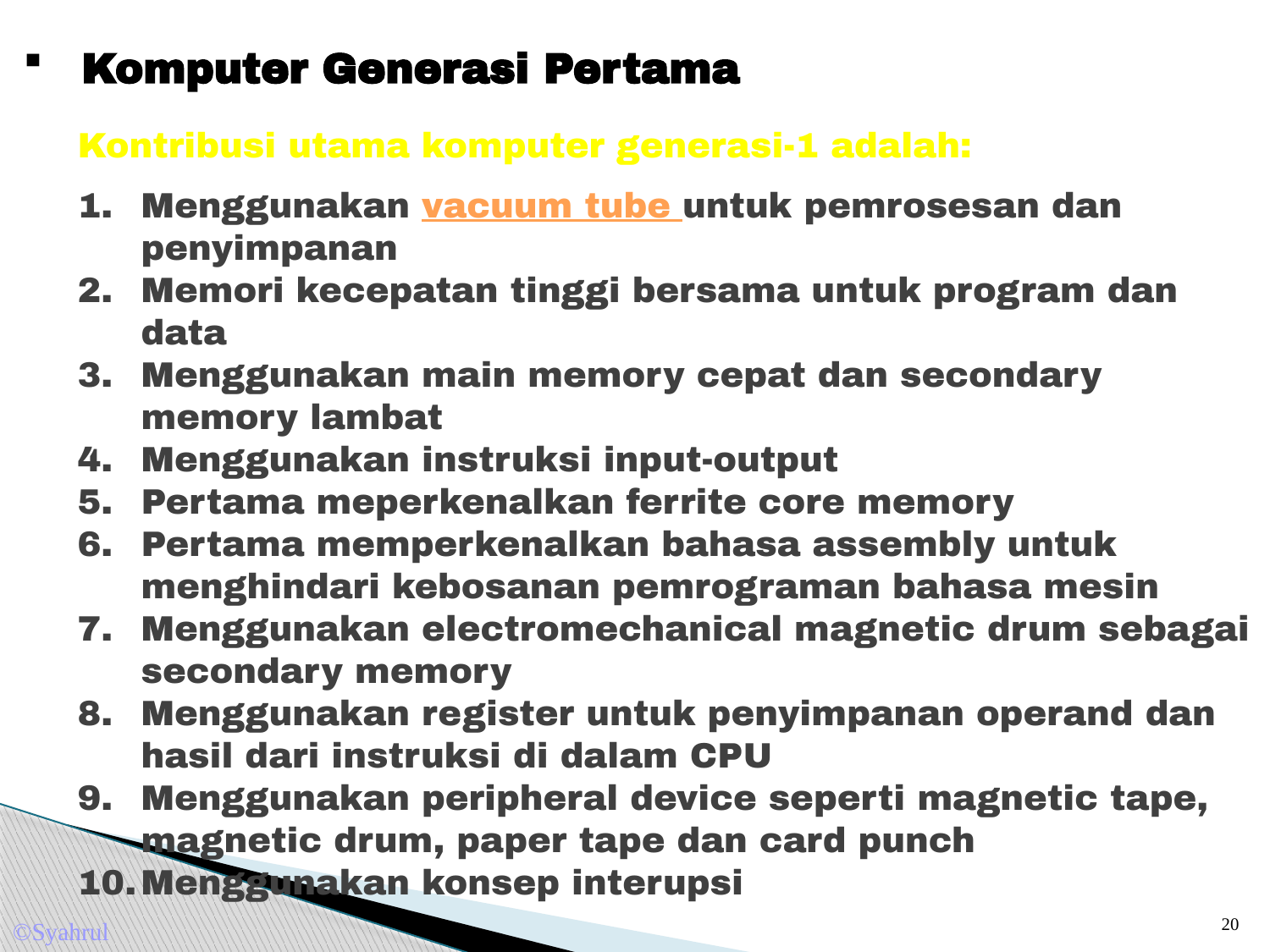

Komputer Generasi Pertama
Kontribusi utama komputer generasi-1 adalah:
Menggunakan vacuum tube untuk pemrosesan dan penyimpanan
Memori kecepatan tinggi bersama untuk program dan data
Menggunakan main memory cepat dan secondary memory lambat
Menggunakan instruksi input-output
Pertama meperkenalkan ferrite core memory
Pertama memperkenalkan bahasa assembly untuk menghindari kebosanan pemrograman bahasa mesin
Menggunakan electromechanical magnetic drum sebagai secondary memory
Menggunakan register untuk penyimpanan operand dan hasil dari instruksi di dalam CPU
Menggunakan peripheral device seperti magnetic tape, magnetic drum, paper tape dan card punch
Menggunakan konsep interupsi

20